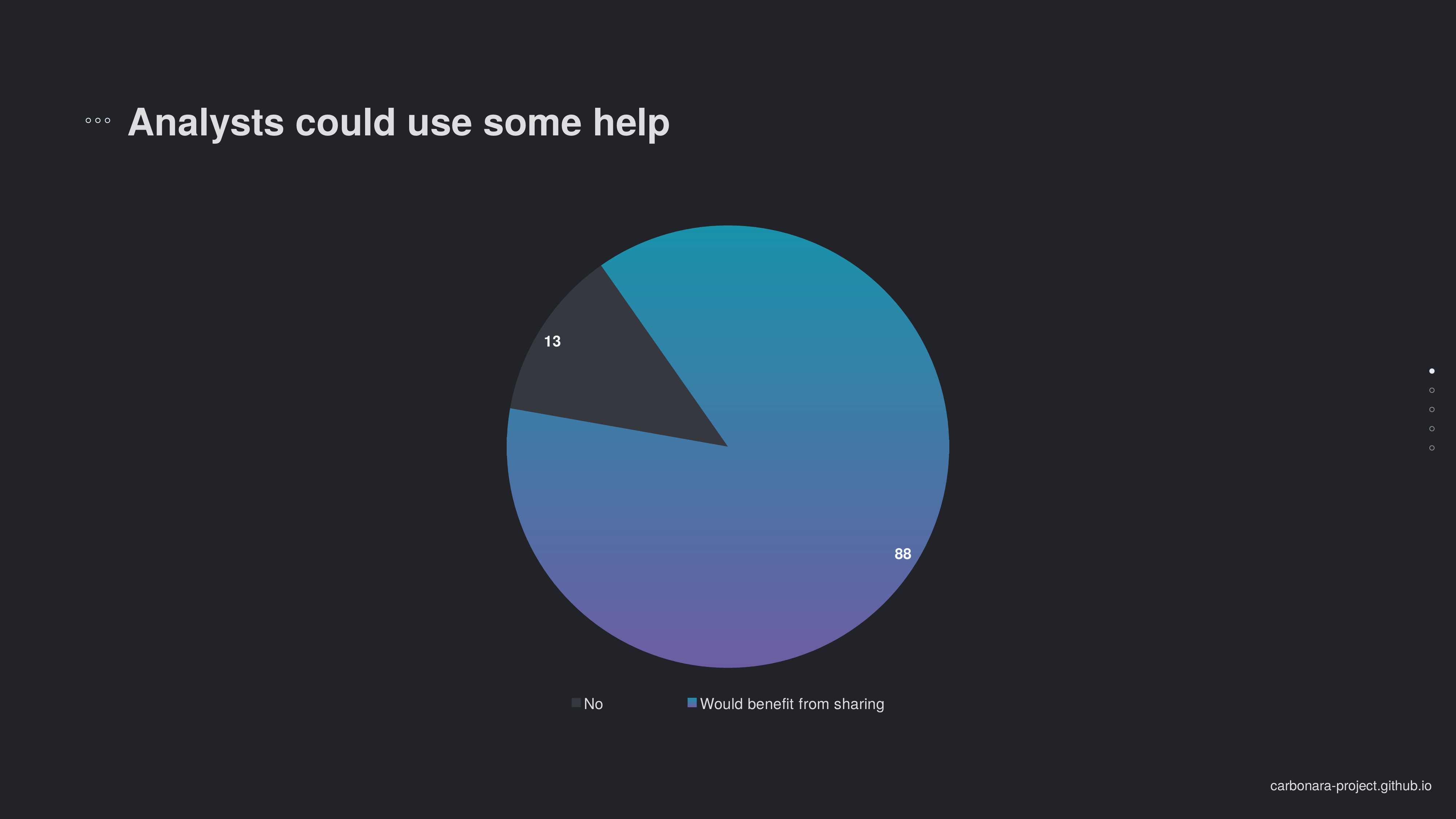

7
Analysts could use some help

### Chart

| Category | Time |
|---|---|
| No | 12.5 |
| Would benefit from sharing | 87.5 |